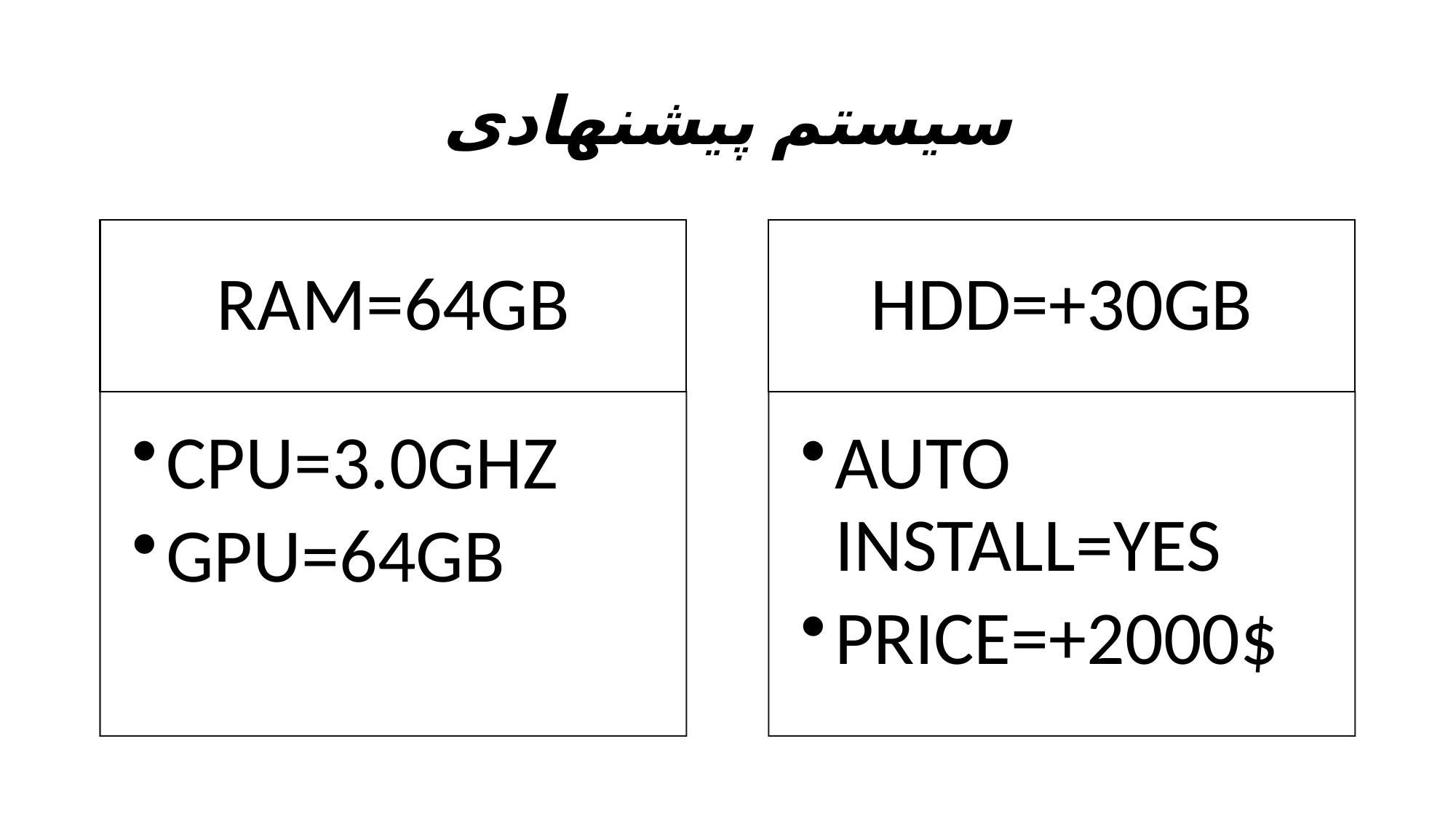

# سیستم پیشنهادی
RAM=64GB
CPU=3.0GHZ
GPU=64GB
HDD=+30GB
AUTO INSTALL=YES
PRICE=+2000$